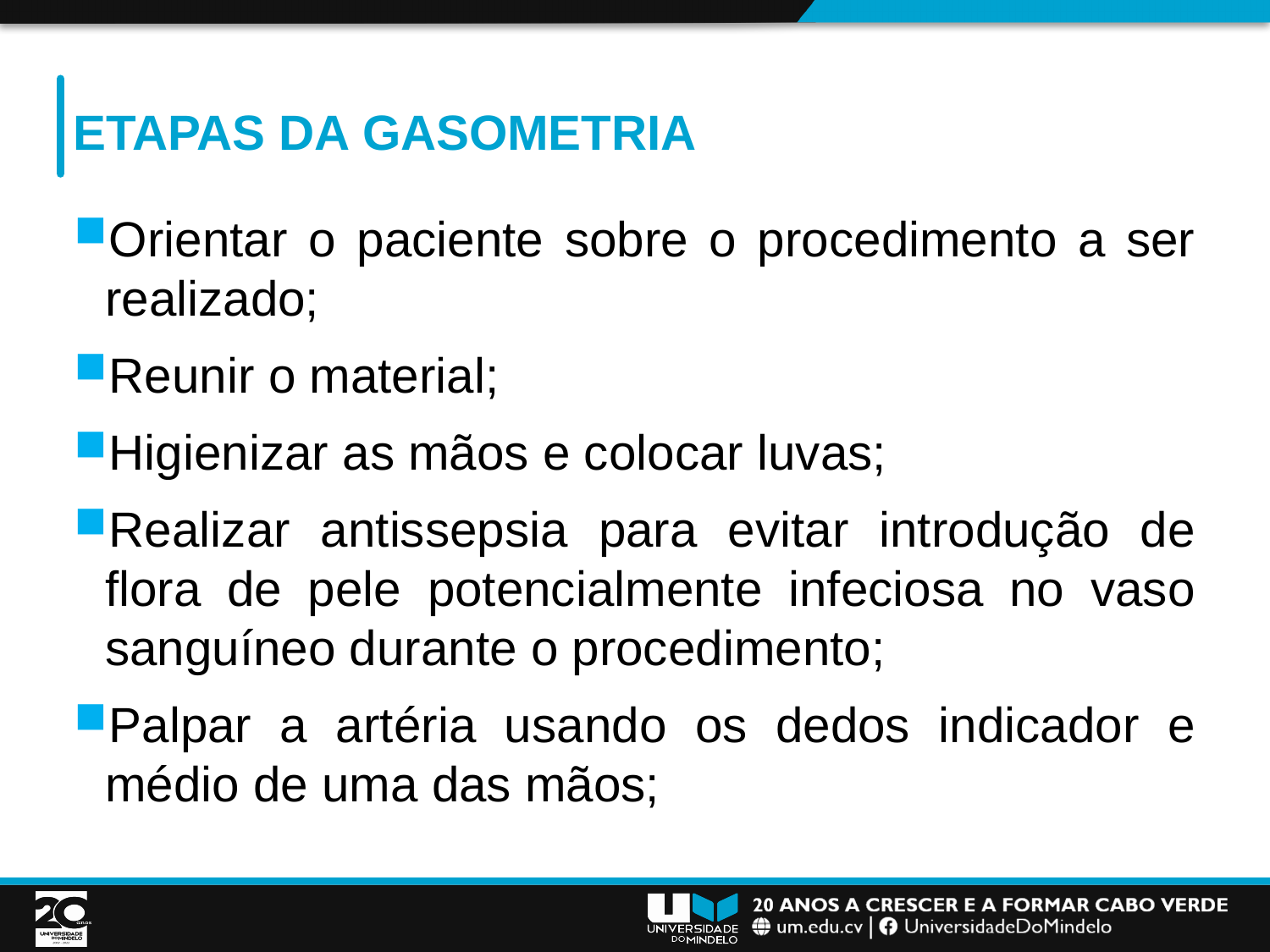

# Etapas da Gasometria
Orientar o paciente sobre o procedimento a ser realizado;
Reunir o material;
Higienizar as mãos e colocar luvas;
Realizar antissepsia para evitar introdução de flora de pele potencialmente infeciosa no vaso sanguíneo durante o procedimento;
Palpar a artéria usando os dedos indicador e médio de uma das mãos;